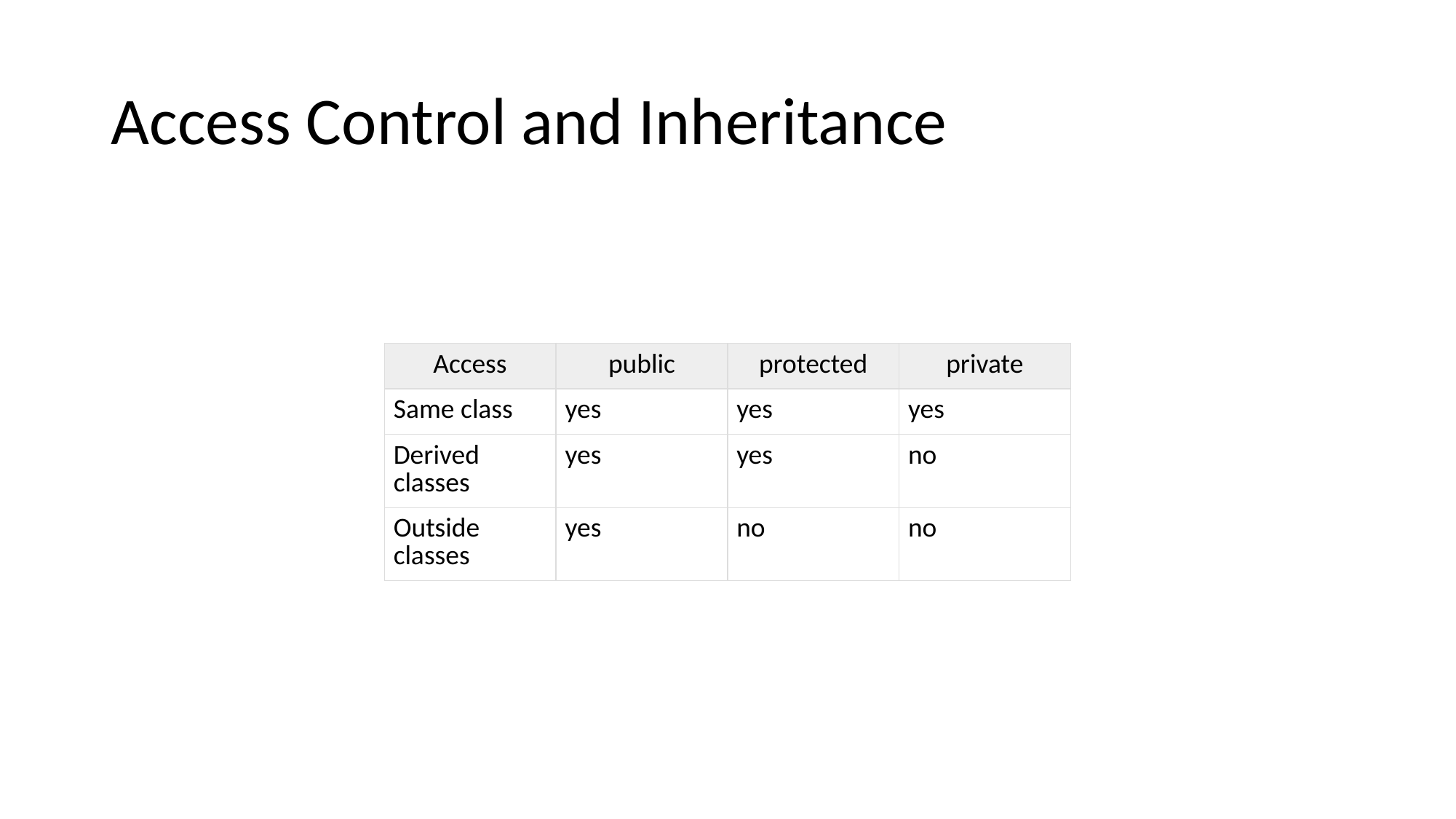

# Access Control and Inheritance
| Access | public | protected | private |
| --- | --- | --- | --- |
| Same class | yes | yes | yes |
| Derived classes | yes | yes | no |
| Outside classes | yes | no | no |